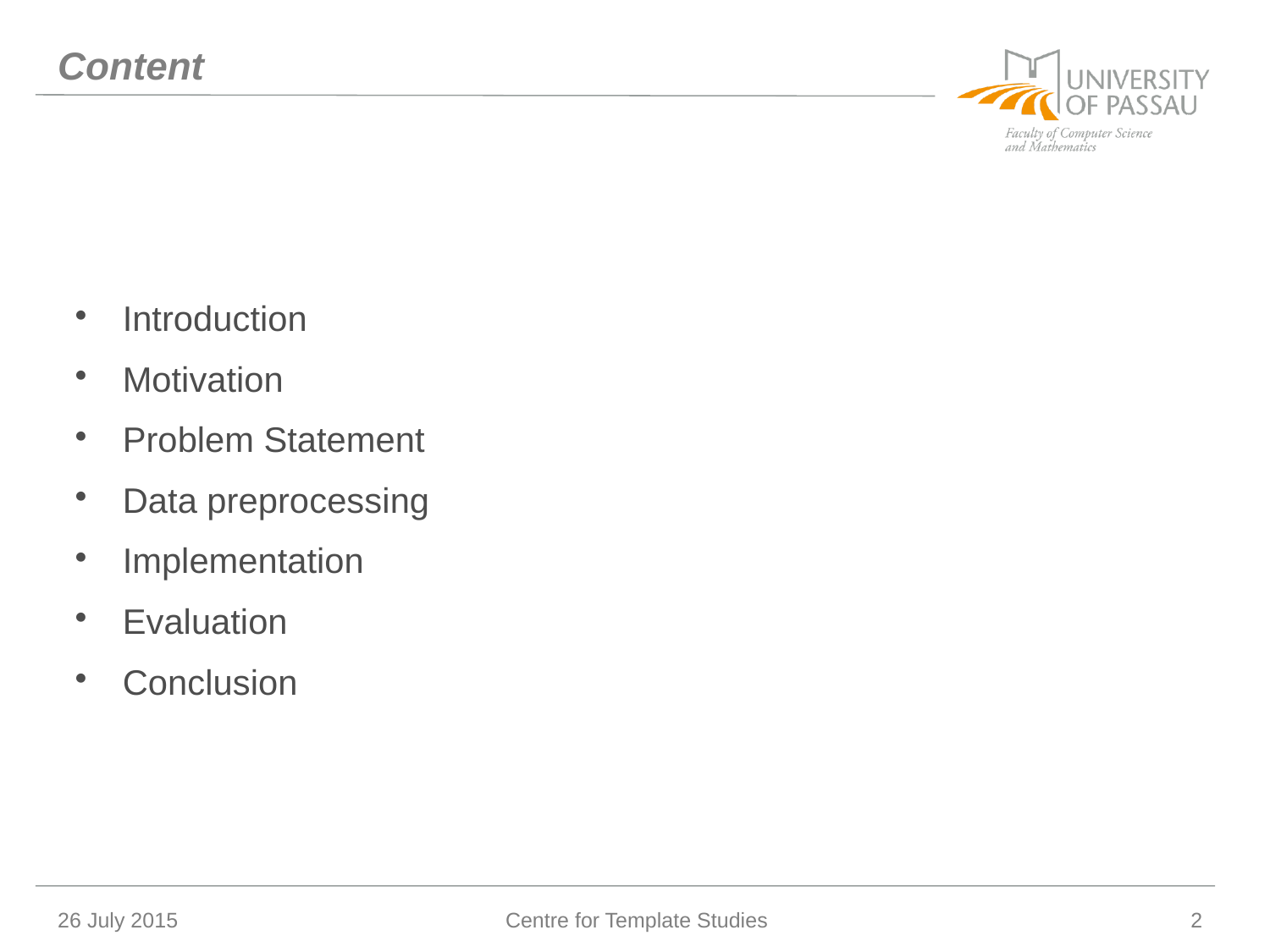

# Content
Introduction
Motivation
Problem Statement
Data preprocessing
Implementation
Evaluation
Conclusion
26 July 2015
Centre for Template Studies
2